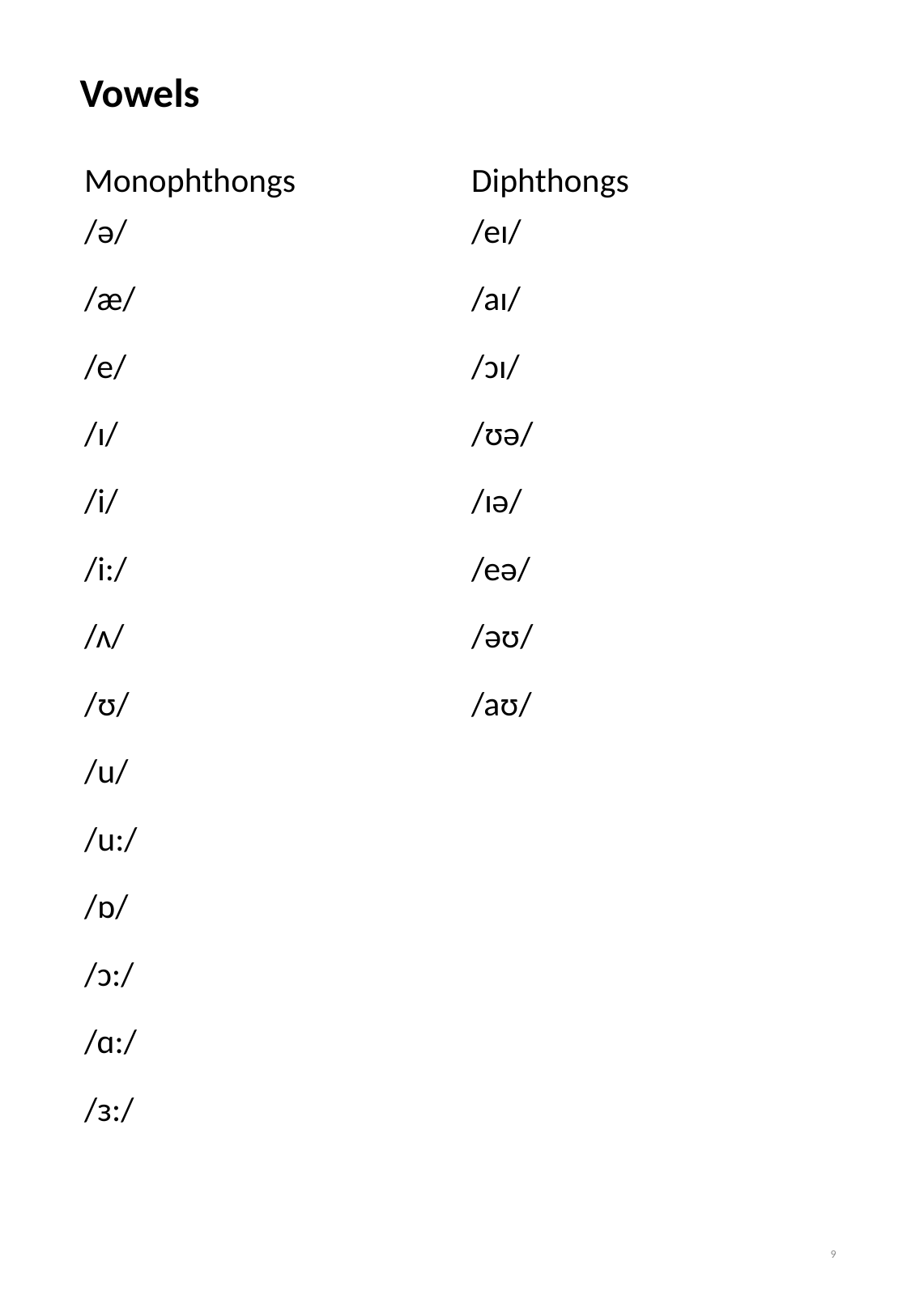

Vowels
| Monophthongs | Diphthongs |
| --- | --- |
| /ə/ /æ/ /e/ /ɪ/ /i/ /i:/ /ʌ/ /ʊ/ /u/ /u:/ /ɒ/ /ɔ:/ /ɑ:/ /ɜ:/ | /eɪ/ /aɪ/ /ɔɪ/ /ʊə/ /ɪə/ /eə/ /əʊ/ /aʊ/ |
9